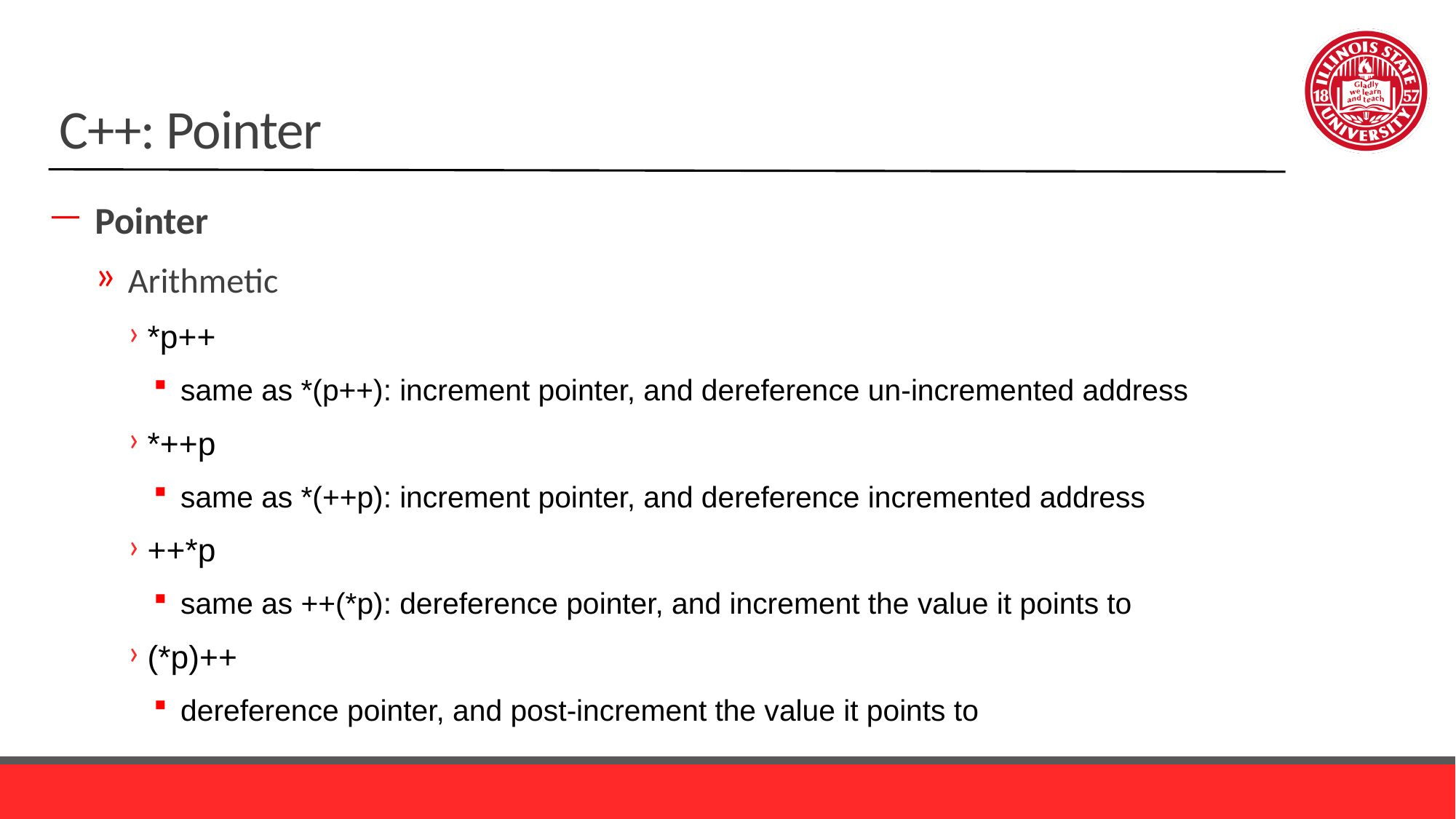

# C++: Pointer
Pointer
Arithmetic
*p++
same as *(p++): increment pointer, and dereference un-incremented address
*++p
same as *(++p): increment pointer, and dereference incremented address
++*p
same as ++(*p): dereference pointer, and increment the value it points to
(*p)++
dereference pointer, and post-increment the value it points to